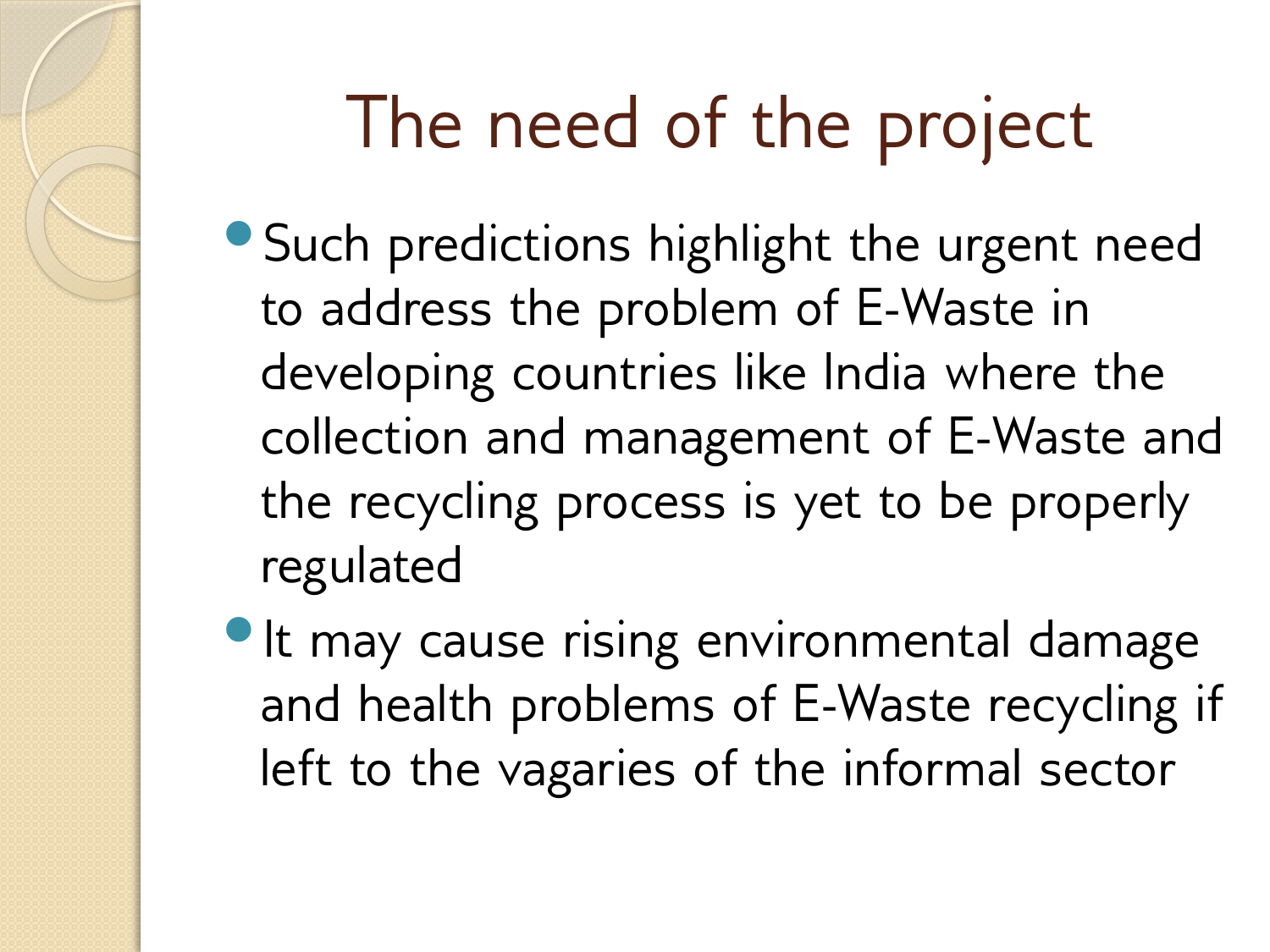

# The need of the project
Such predictions highlight the urgent need to address the problem of E-Waste in developing countries like India where the collection and management of E-Waste and the recycling process is yet to be properly regulated
It may cause rising environmental damage and health problems of E-Waste recycling if left to the vagaries of the informal sector